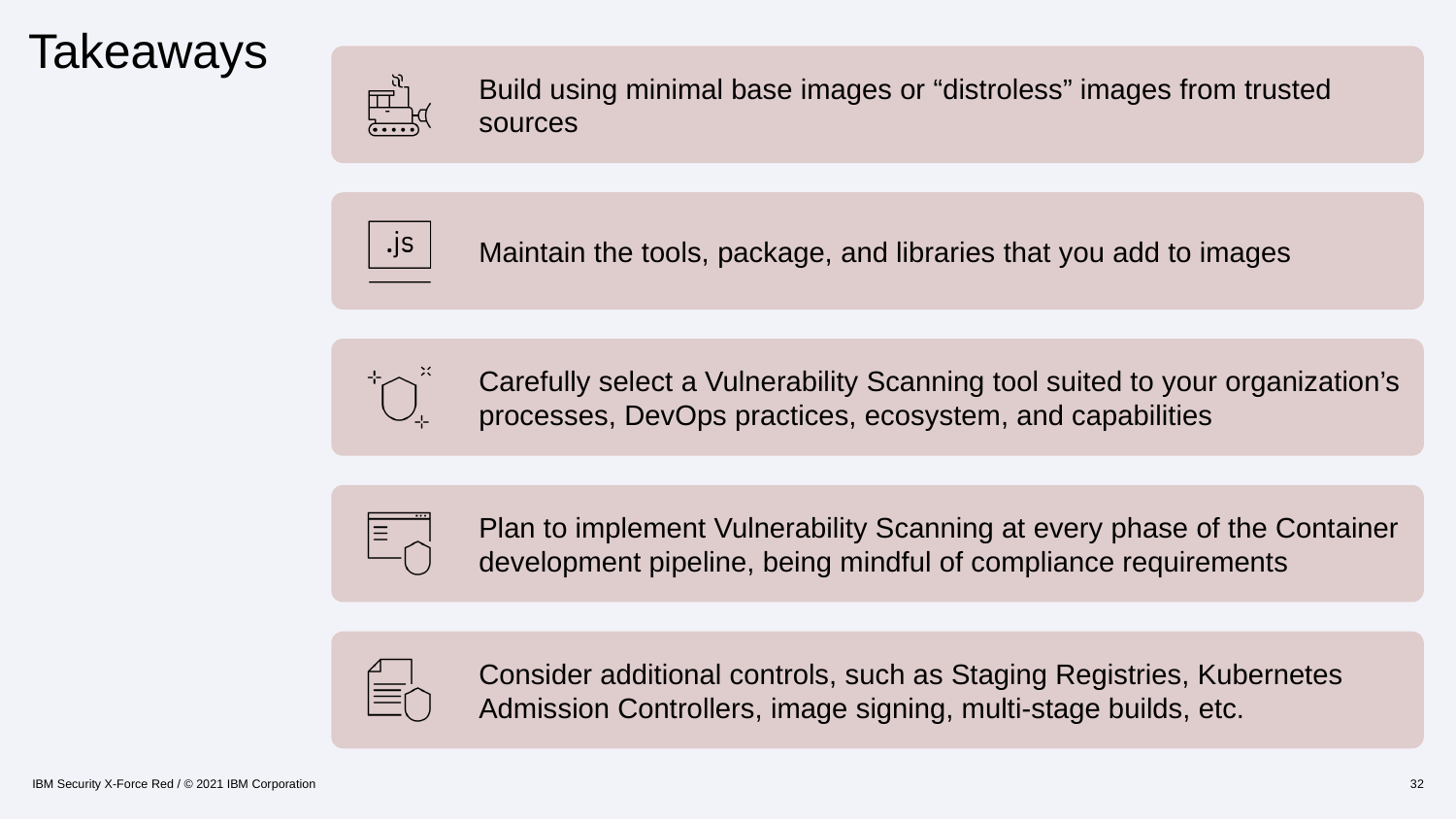

# Takeaways
Build using minimal base images or “distroless” images from trusted sources
Maintain the tools, package, and libraries that you add to images
Carefully select a Vulnerability Scanning tool suited to your organization’s processes, DevOps practices, ecosystem, and capabilities
Plan to implement Vulnerability Scanning at every phase of the Container development pipeline, being mindful of compliance requirements
Consider additional controls, such as Staging Registries, Kubernetes Admission Controllers, image signing, multi-stage builds, etc.
IBM Security X-Force Red / © 2021 IBM Corporation
32